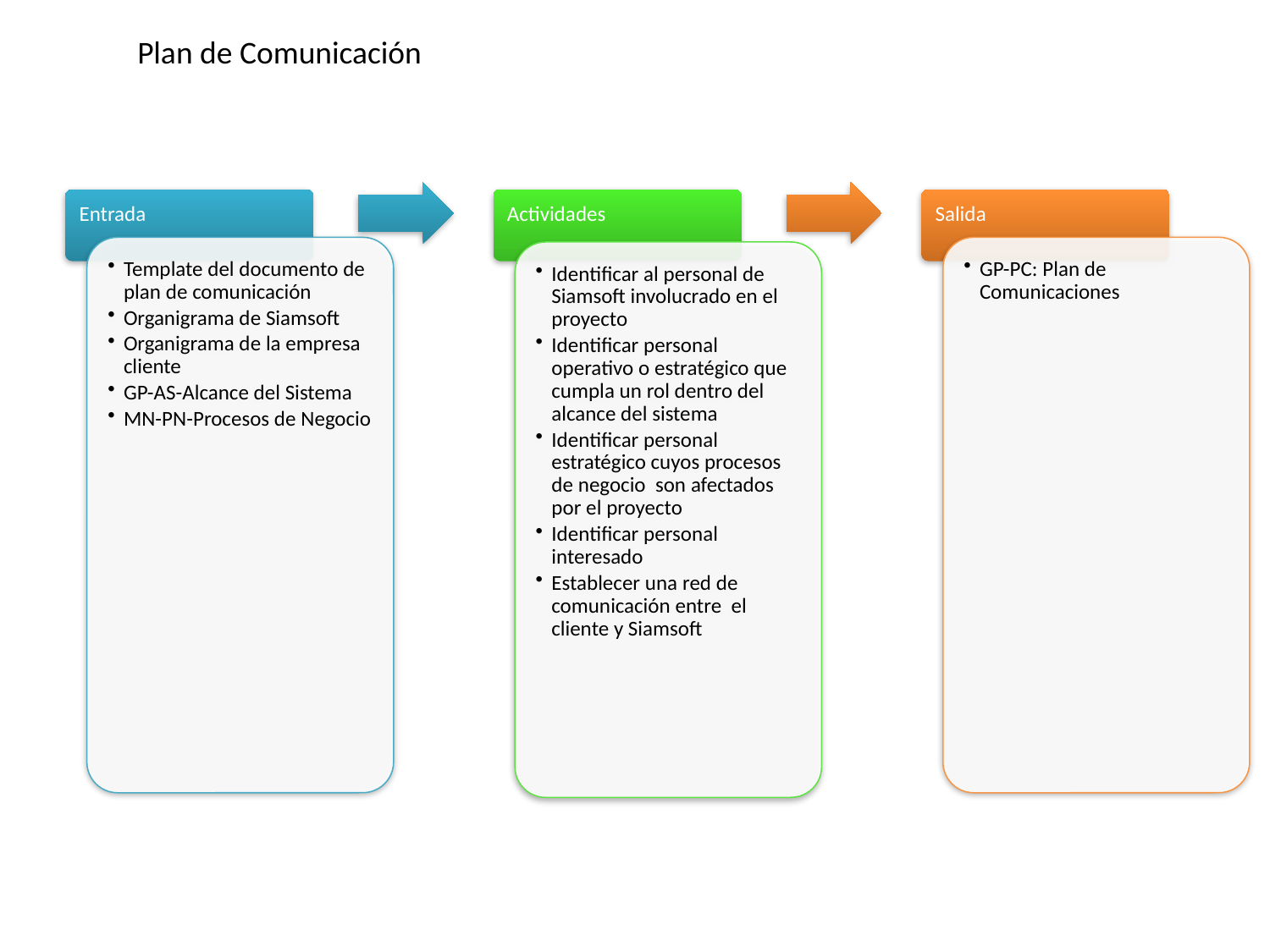

Plan de Comunicación
Entrada
Template del documento de plan de comunicación
Organigrama de Siamsoft
Organigrama de la empresa cliente
GP-AS-Alcance del Sistema
MN-PN-Procesos de Negocio

Actividades
Identificar al personal de Siamsoft involucrado en el proyecto
Identificar personal operativo o estratégico que cumpla un rol dentro del alcance del sistema
Identificar personal estratégico cuyos procesos de negocio  son afectados por el proyecto
Identificar personal interesado
Establecer una red de comunicación entre  el cliente y Siamsoft

Salida
GP-PC: Plan de Comunicaciones